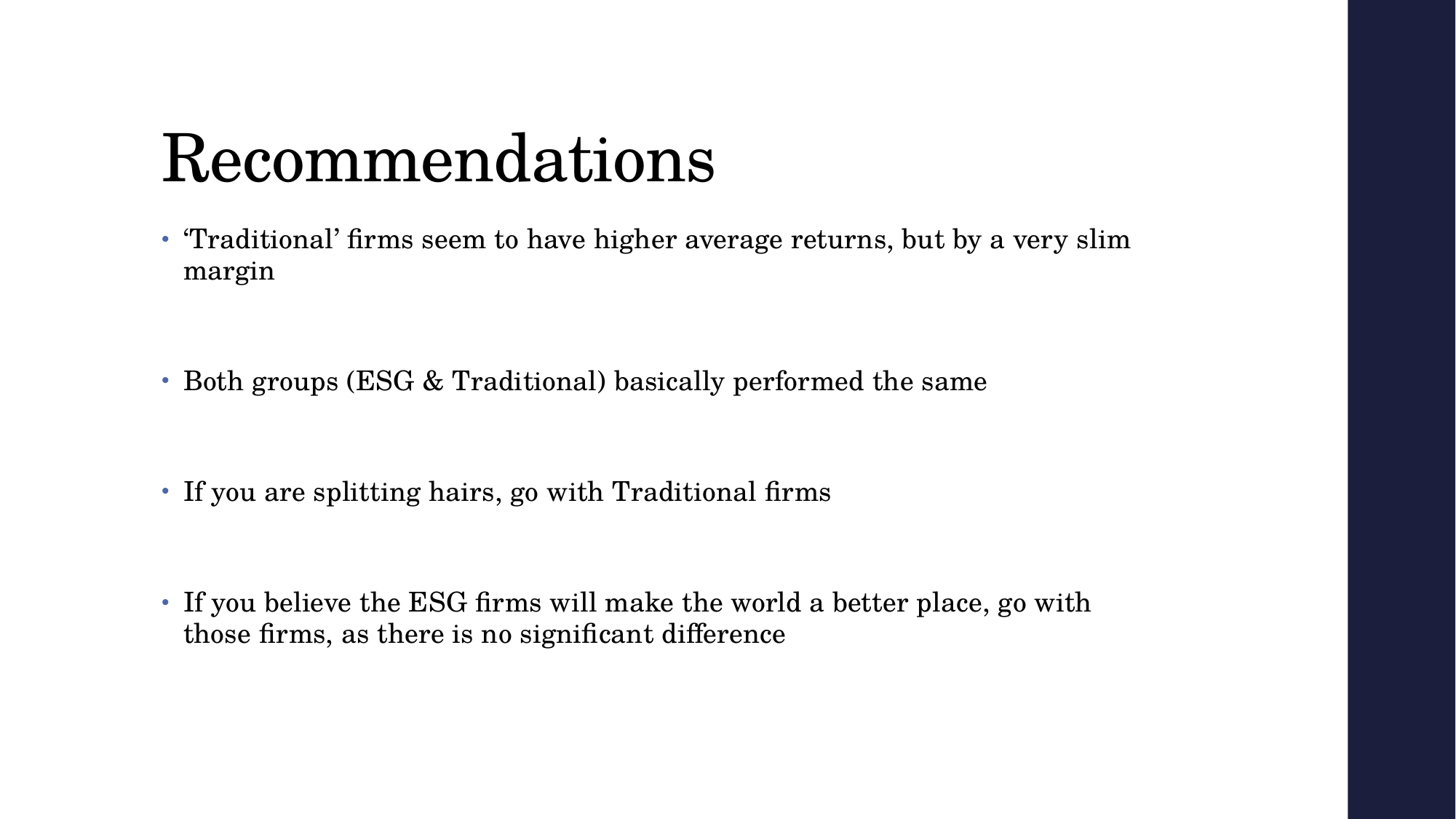

# Recommendations
‘Traditional’ firms seem to have higher average returns, but by a very slim margin

Both groups (ESG & Traditional) basically performed the same

If you are splitting hairs, go with Traditional firms

If you believe the ESG firms will make the world a better place, go with those firms, as there is no significant difference